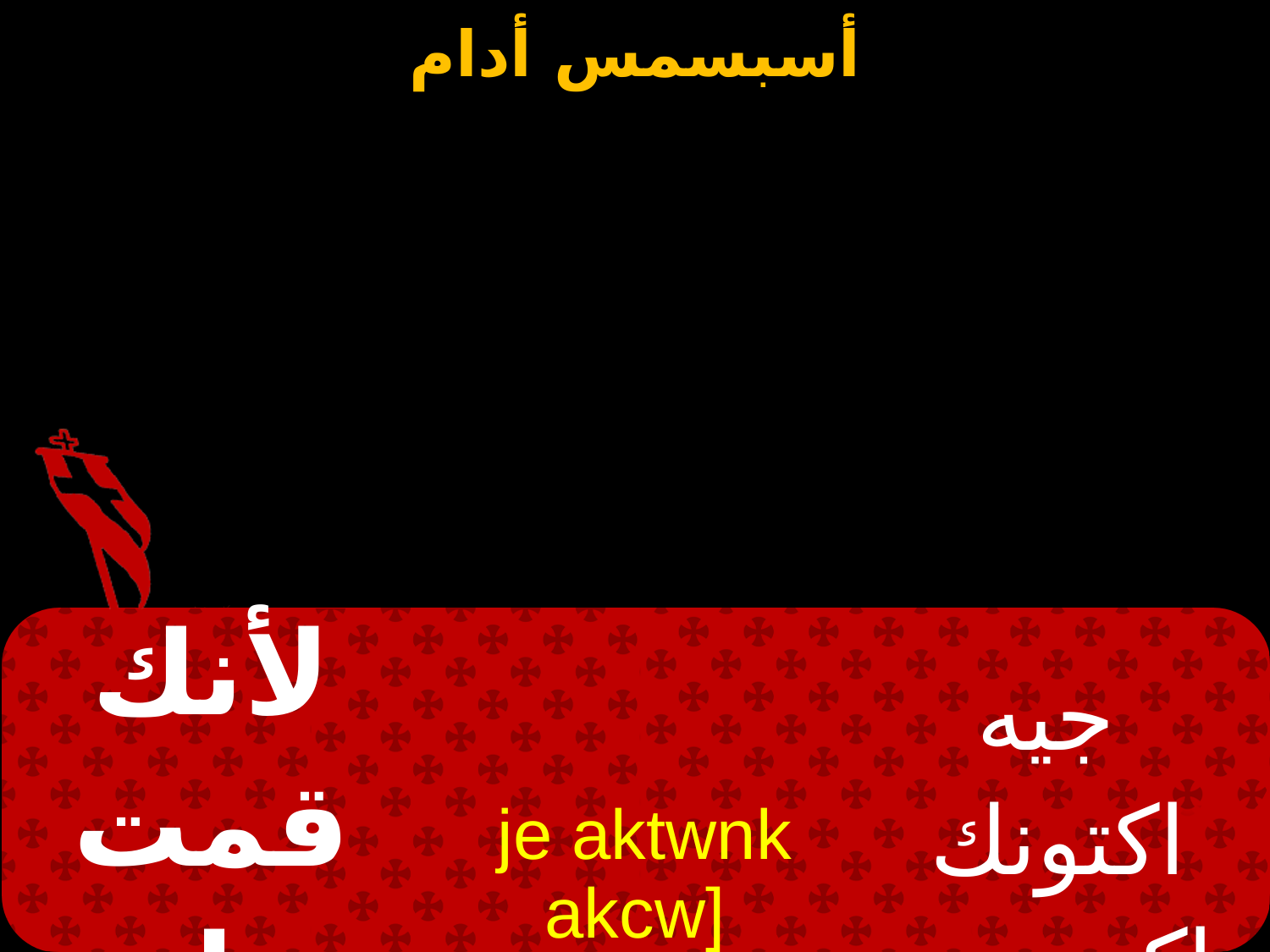

| لأنك قمت وخلصتنا | je aktwnk akcw] `mmon | جيه اكتونك اكسوتي اممون |
| --- | --- | --- |